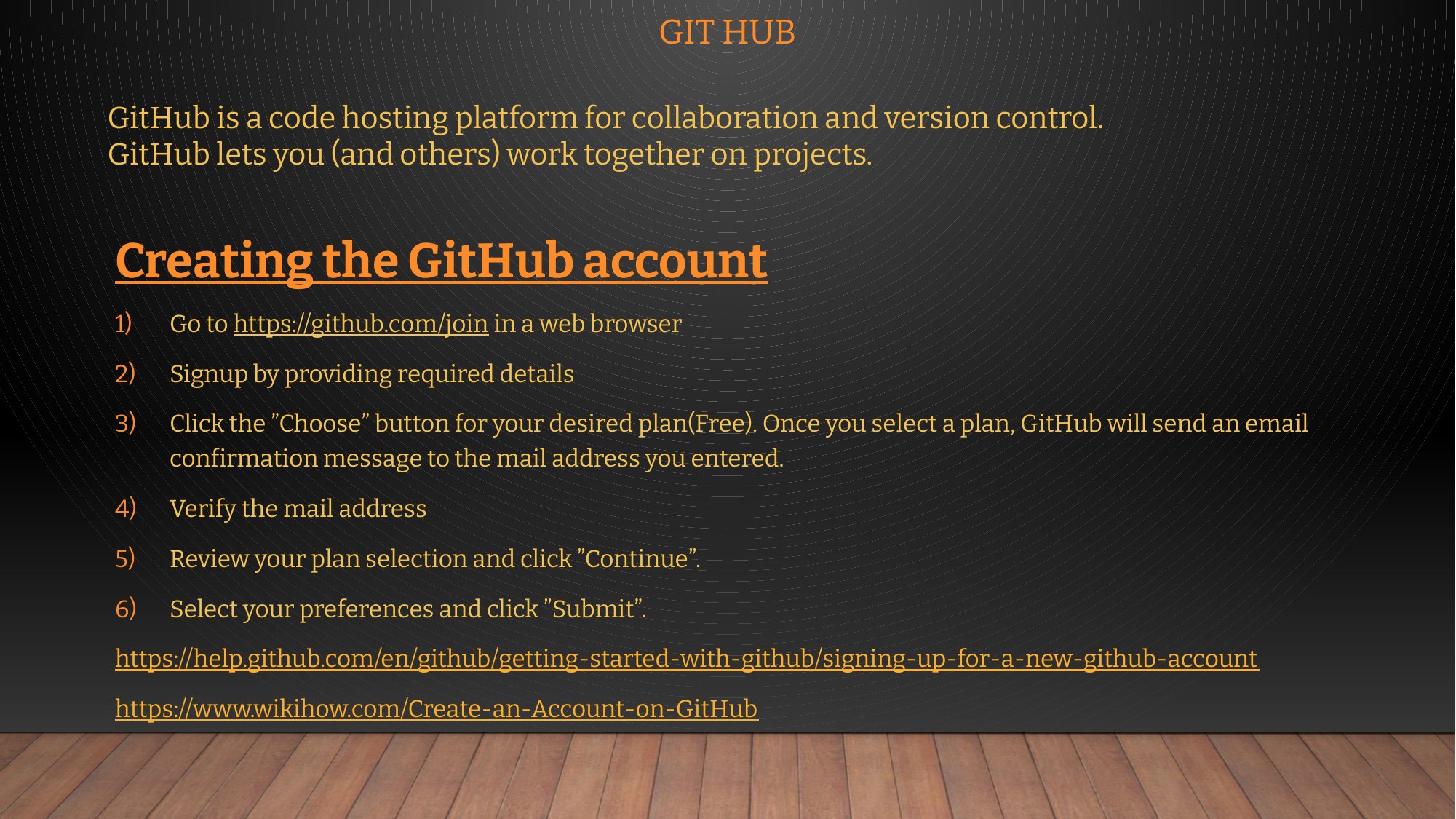

# Git hub
GitHub is a code hosting platform for collaboration and version control.
GitHub lets you (and others) work together on projects.
Creating the GitHub account
Go to https://github.com/join in a web browser
Signup by providing required details
Click the ”Choose” button for your desired plan(Free). Once you select a plan, GitHub will send an email confirmation message to the mail address you entered.
Verify the mail address
Review your plan selection and click ”Continue”.
Select your preferences and click ”Submit”.
https://help.github.com/en/github/getting-started-with-github/signing-up-for-a-new-github-account
https://www.wikihow.com/Create-an-Account-on-GitHub